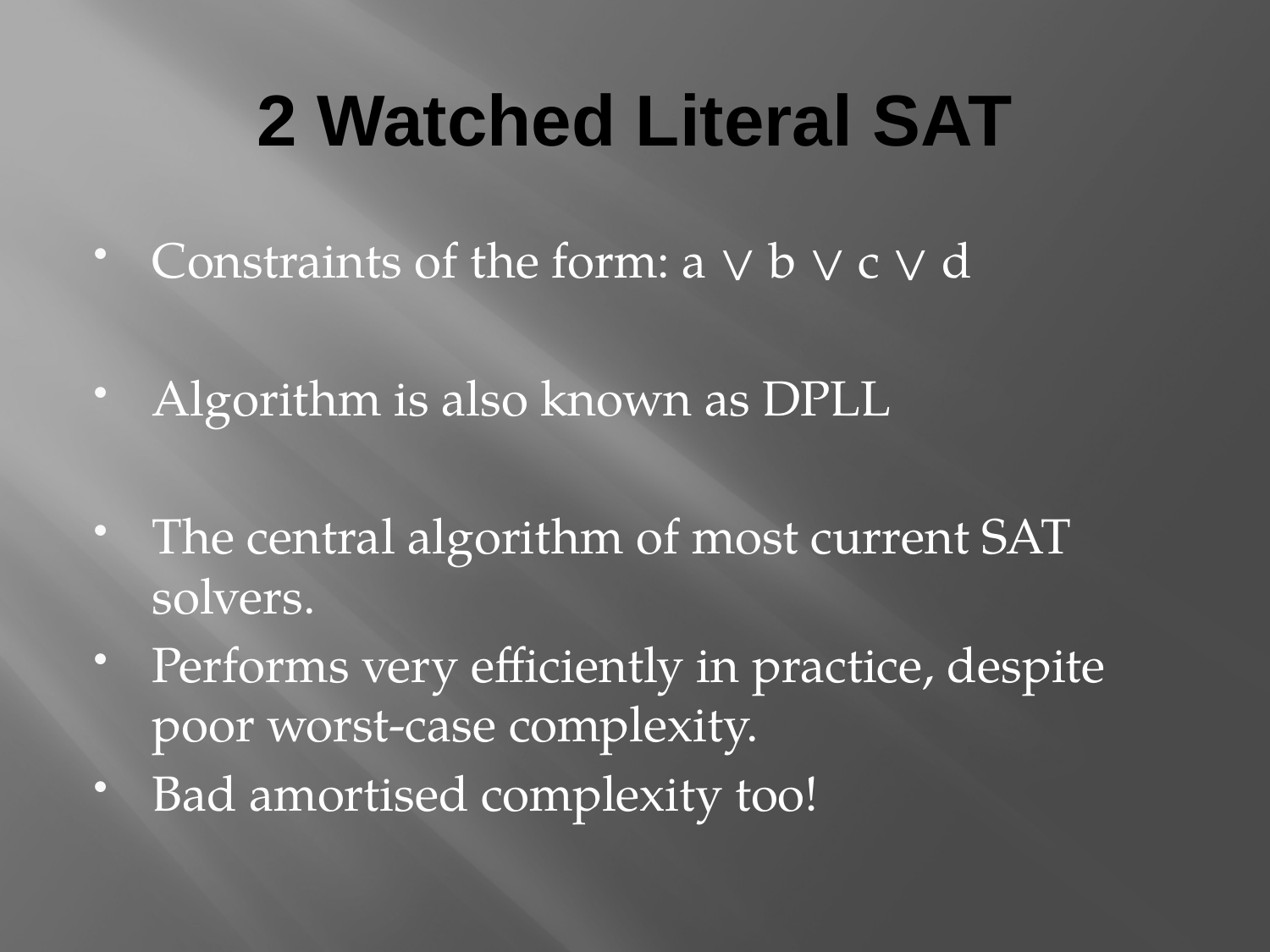

# 2 Watched Literal SAT
Constraints of the form: a ∨ b ∨ c ∨ d

Algorithm is also known as DPLL

The central algorithm of most current SAT solvers.
Performs very efficiently in practice, despite poor worst-case complexity.
Bad amortised complexity too!